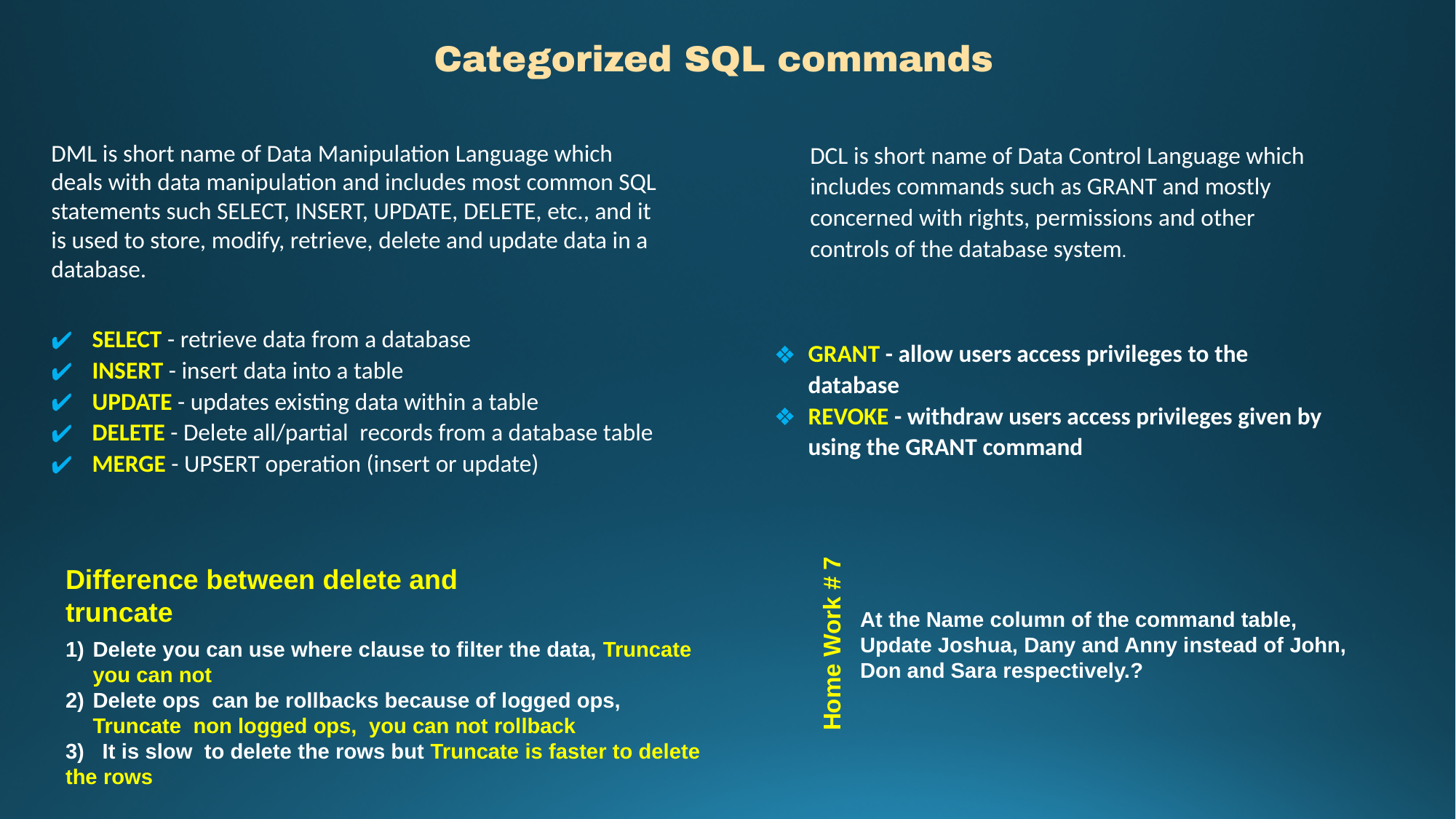

Categorized SQL commands
DML is short name of Data Manipulation Language which deals with data manipulation and includes most common SQL statements such SELECT, INSERT, UPDATE, DELETE, etc., and it is used to store, modify, retrieve, delete and update data in a database.
DCL is short name of Data Control Language which includes commands such as GRANT and mostly concerned with rights, permissions and other controls of the database system.
SELECT - retrieve data from a database
INSERT - insert data into a table
UPDATE - updates existing data within a table
DELETE - Delete all/partial  records from a database table
MERGE - UPSERT operation (insert or update)
GRANT - allow users access privileges to the database
REVOKE - withdraw users access privileges given by using the GRANT command
Difference between delete and truncate
At the Name column of the command table, Update Joshua, Dany and Anny instead of John, Don and Sara respectively.?
Home Work # 7
Delete you can use where clause to filter the data, Truncate you can not
Delete ops  can be rollbacks because of logged ops, Truncate  non logged ops,  you can not rollback
3)   It is slow  to delete the rows but Truncate is faster to delete the rows